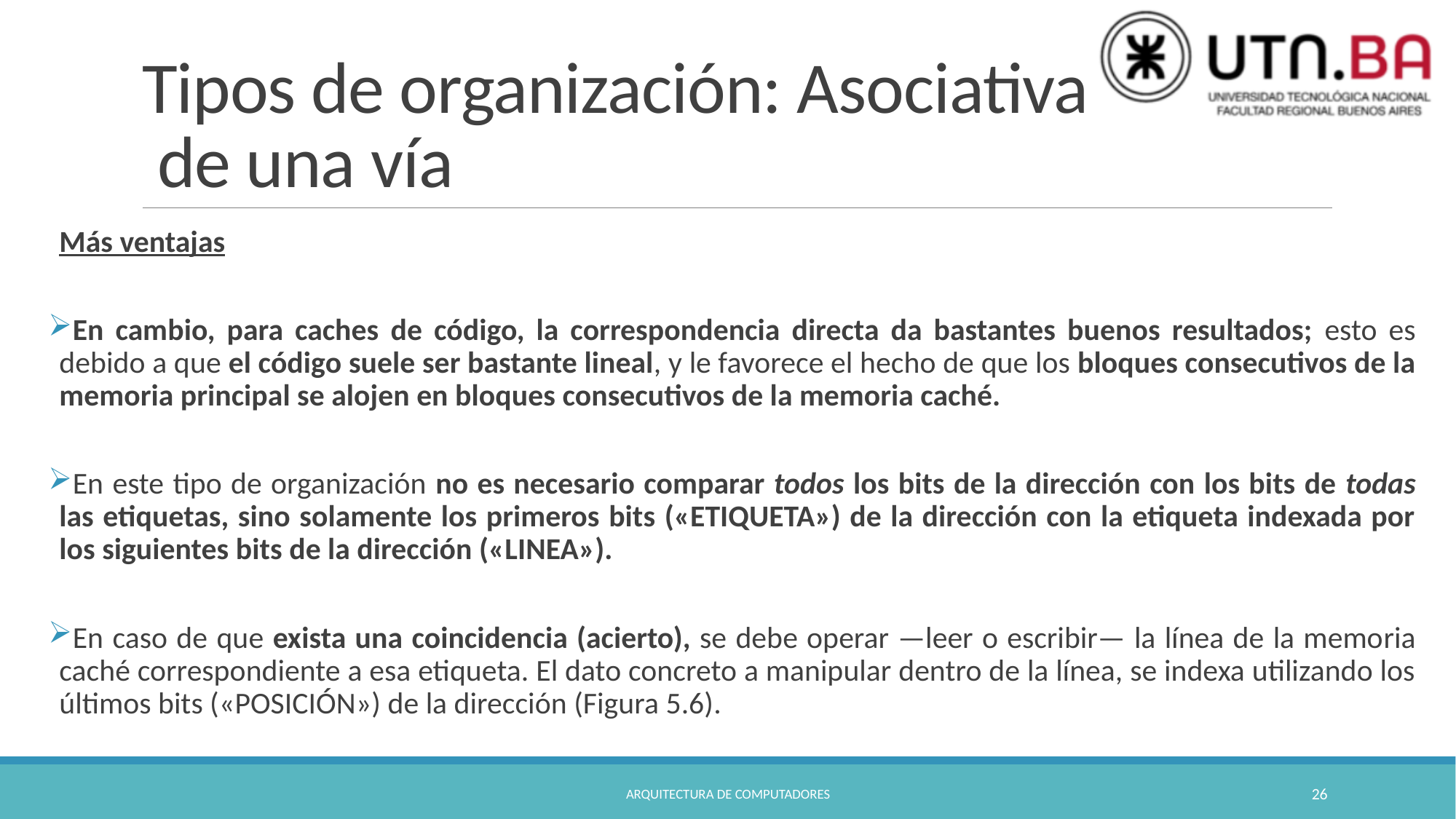

# Tipos de organización: Asociativa de una vía
Más ventajas

En cambio, para caches de código, la correspondencia directa da bastantes buenos resultados; esto es debido a que el código suele ser bastante lineal, y le favorece el hecho de que los bloques consecutivos de la memoria principal se alojen en bloques consecutivos de la memoria caché.

En este tipo de organización no es necesario comparar todos los bits de la dirección con los bits de todas las etiquetas, sino solamente los primeros bits («ETIQUETA») de la dirección con la etiqueta indexada por los siguientes bits de la dirección («LINEA»).

En caso de que exista una coincidencia (acierto), se debe operar —leer o escribir— la línea de la memo­ria caché correspondiente a esa etiqueta. El dato concreto a manipular dentro de la línea, se indexa utilizando los últimos bits («POSICIÓN») de la dirección (Figura 5.6).
Arquitectura de Computadores
26